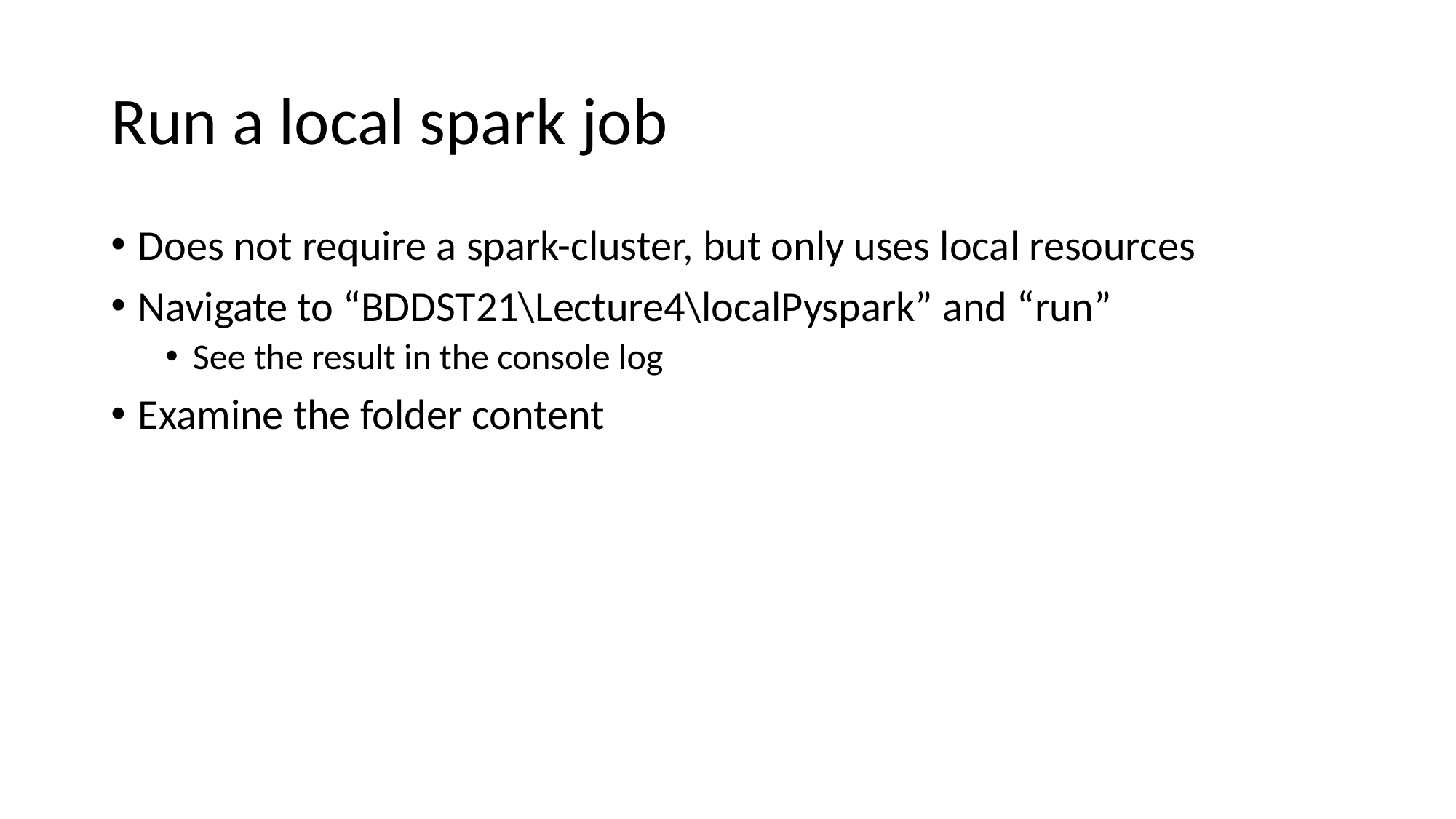

# Run a local spark job
Does not require a spark-cluster, but only uses local resources
Navigate to “BDDST21\Lecture4\localPyspark” and “run”
See the result in the console log
Examine the folder content